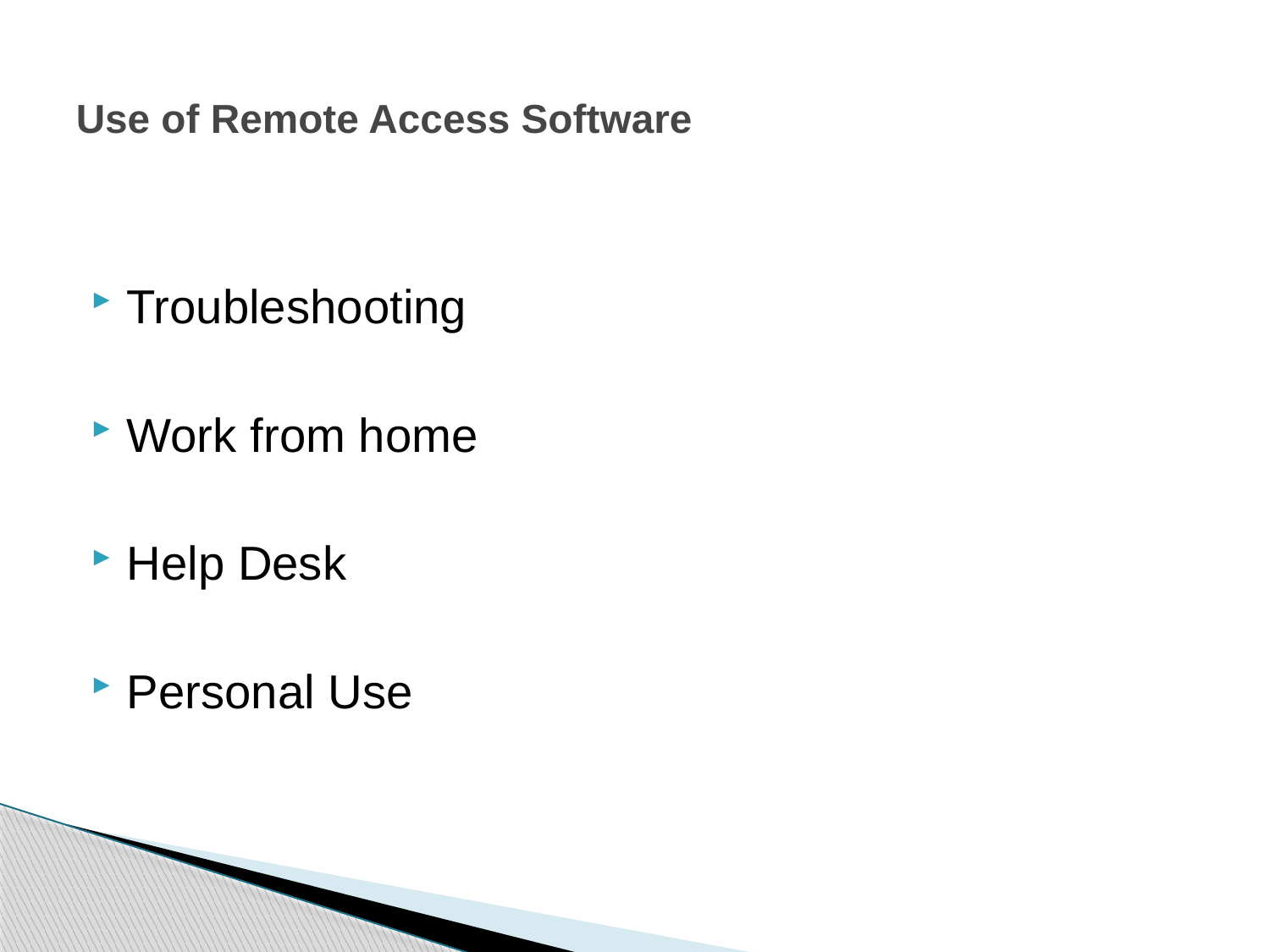

# Use of Remote Access Software

Troubleshooting

Work from home

Help Desk

Personal Use